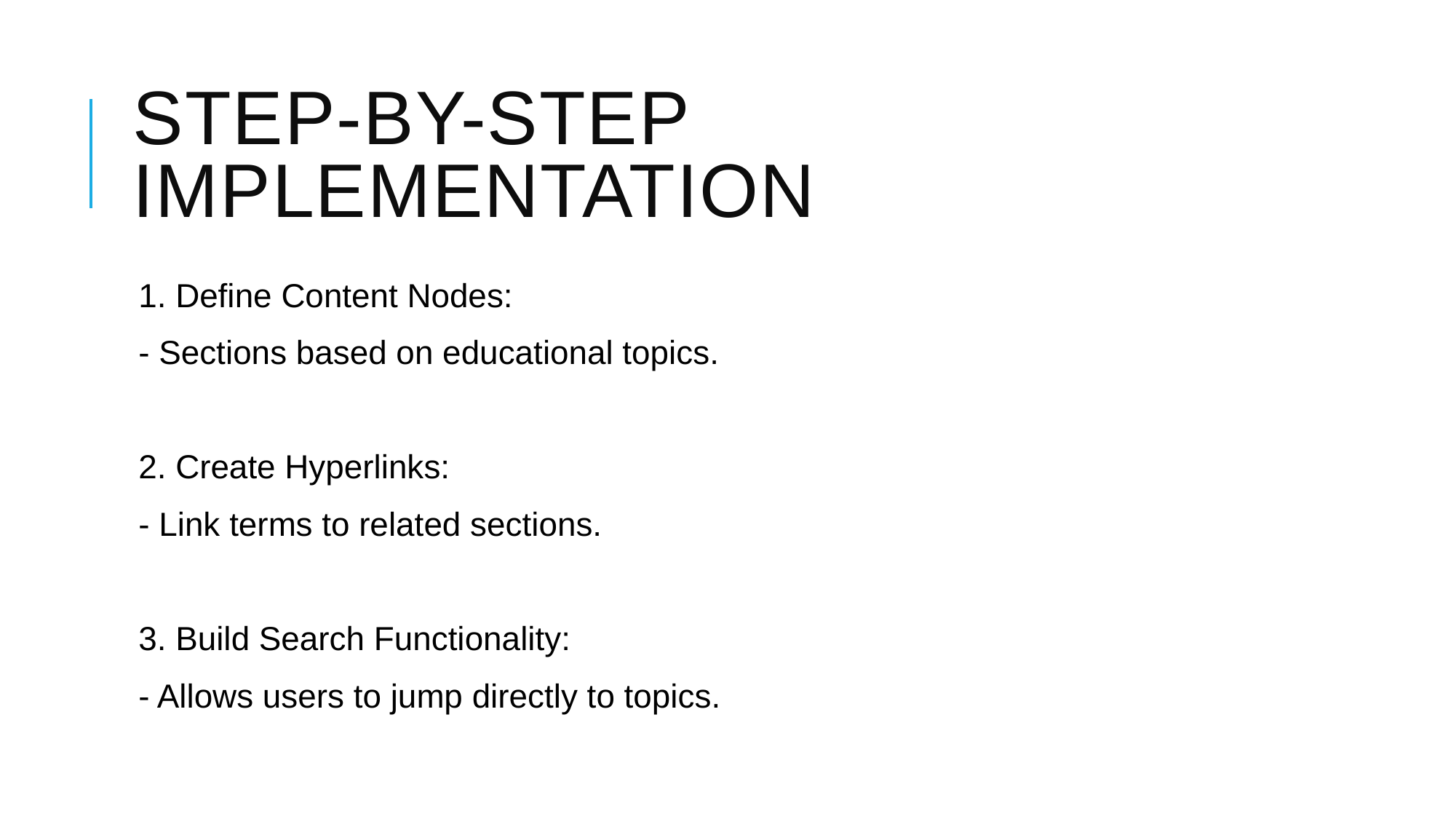

# Step-by-Step ImplementatioN
1. Define Content Nodes:
- Sections based on educational topics.

2. Create Hyperlinks:
- Link terms to related sections.

3. Build Search Functionality:
- Allows users to jump directly to topics.